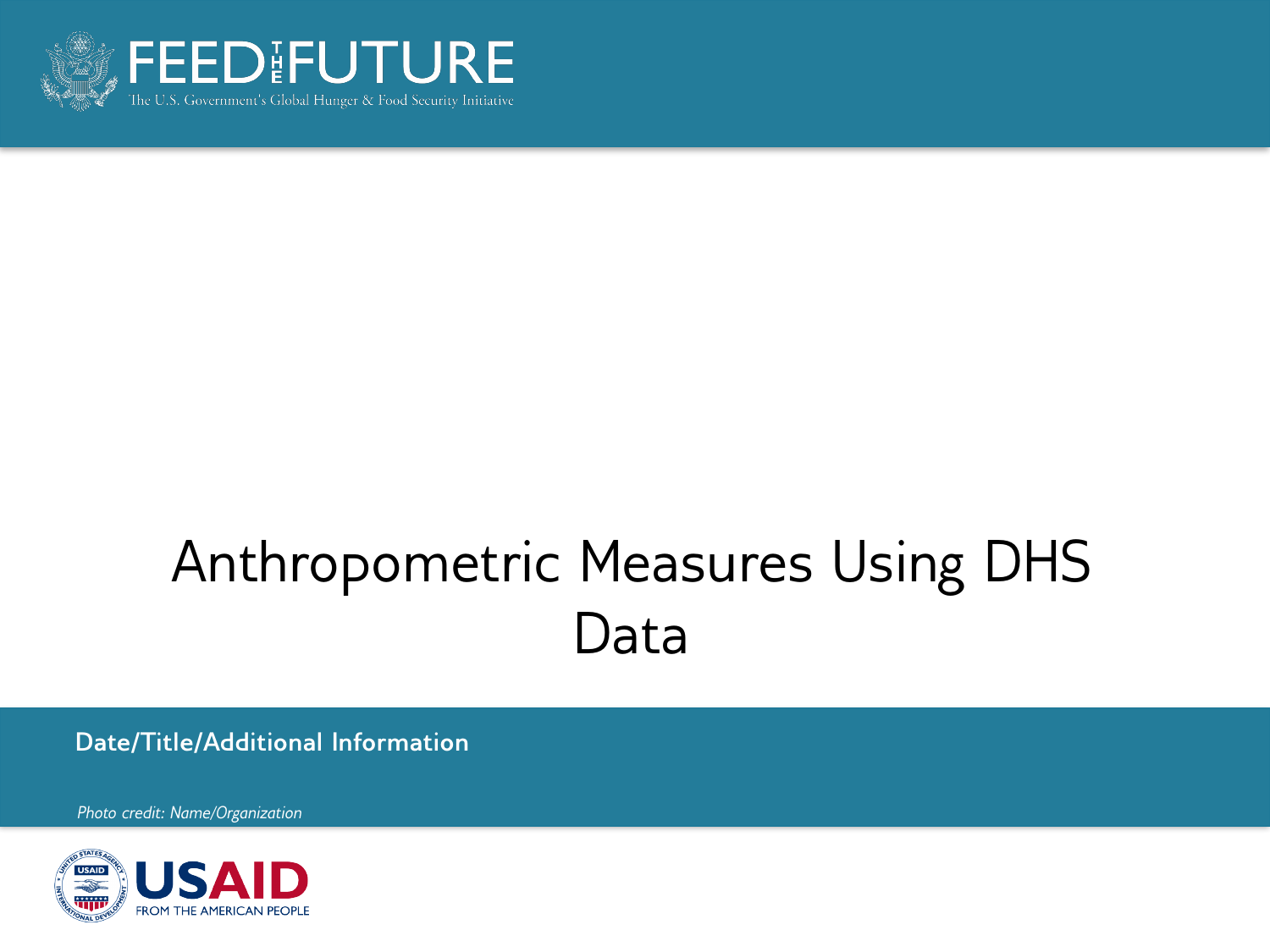

Anthropometric Measures Using DHS Data
Date/Title/Additional Information
Photo credit: Name/Organization